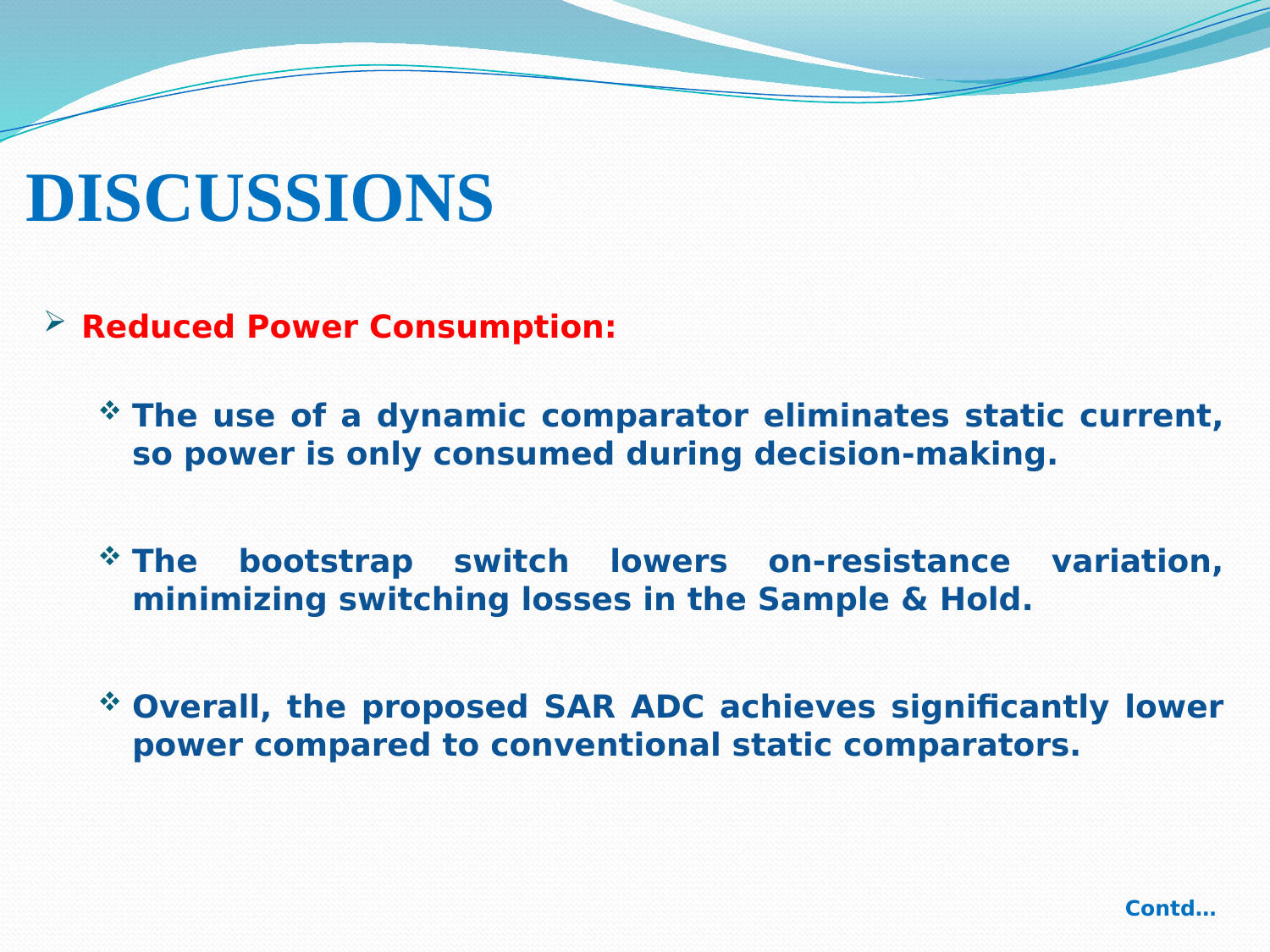

# DISCUSSIONS
Reduced Power Consumption:

The use of a dynamic comparator eliminates static current, so power is only consumed during decision-making.

The bootstrap switch lowers on-resistance variation, minimizing switching losses in the Sample & Hold.

Overall, the proposed SAR ADC achieves significantly lower power compared to conventional static comparators.
Contd…